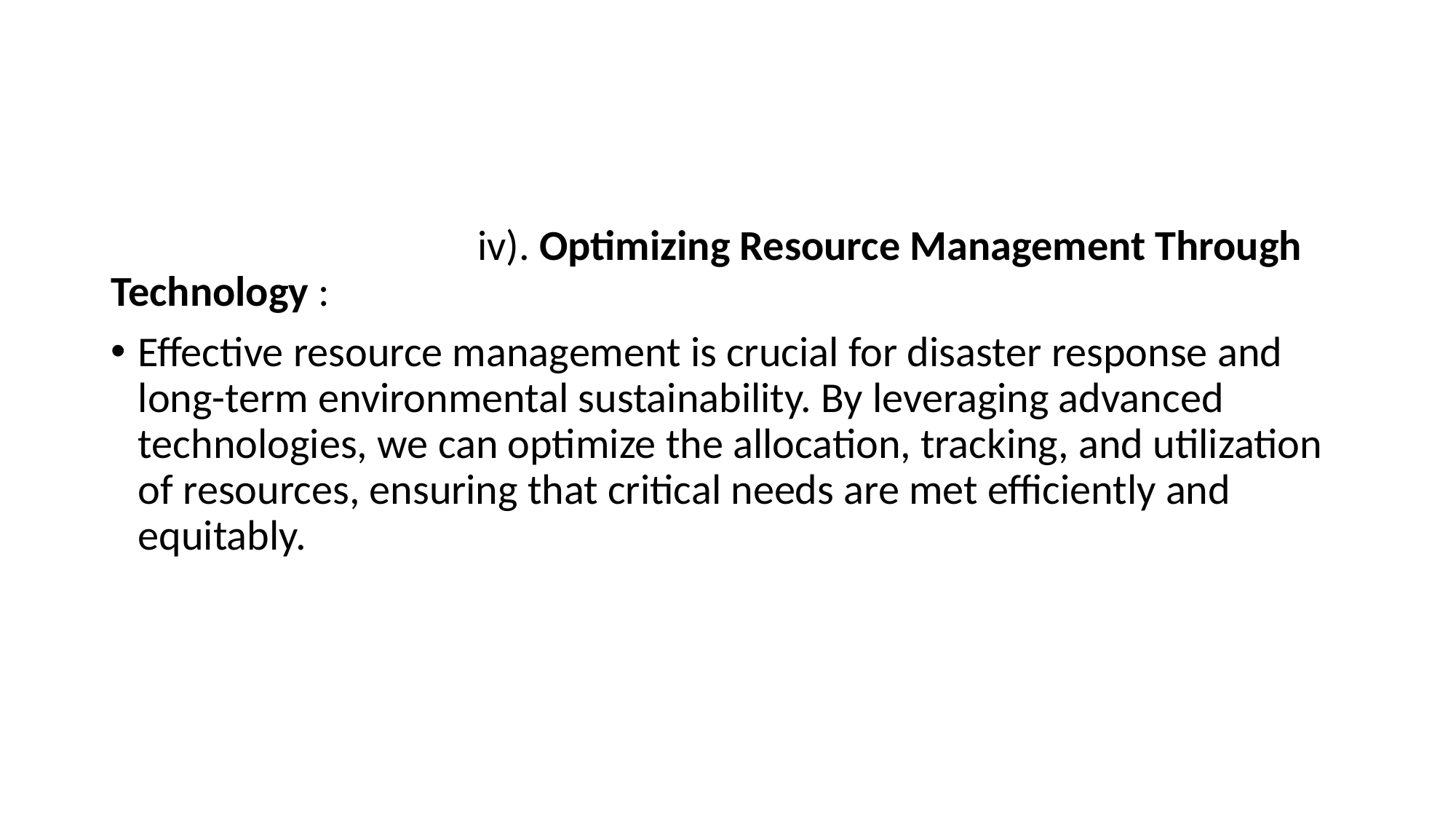

iv). Optimizing Resource Management Through Technology :
Effective resource management is crucial for disaster response and long-term environmental sustainability. By leveraging advanced technologies, we can optimize the allocation, tracking, and utilization of resources, ensuring that critical needs are met efficiently and equitably.